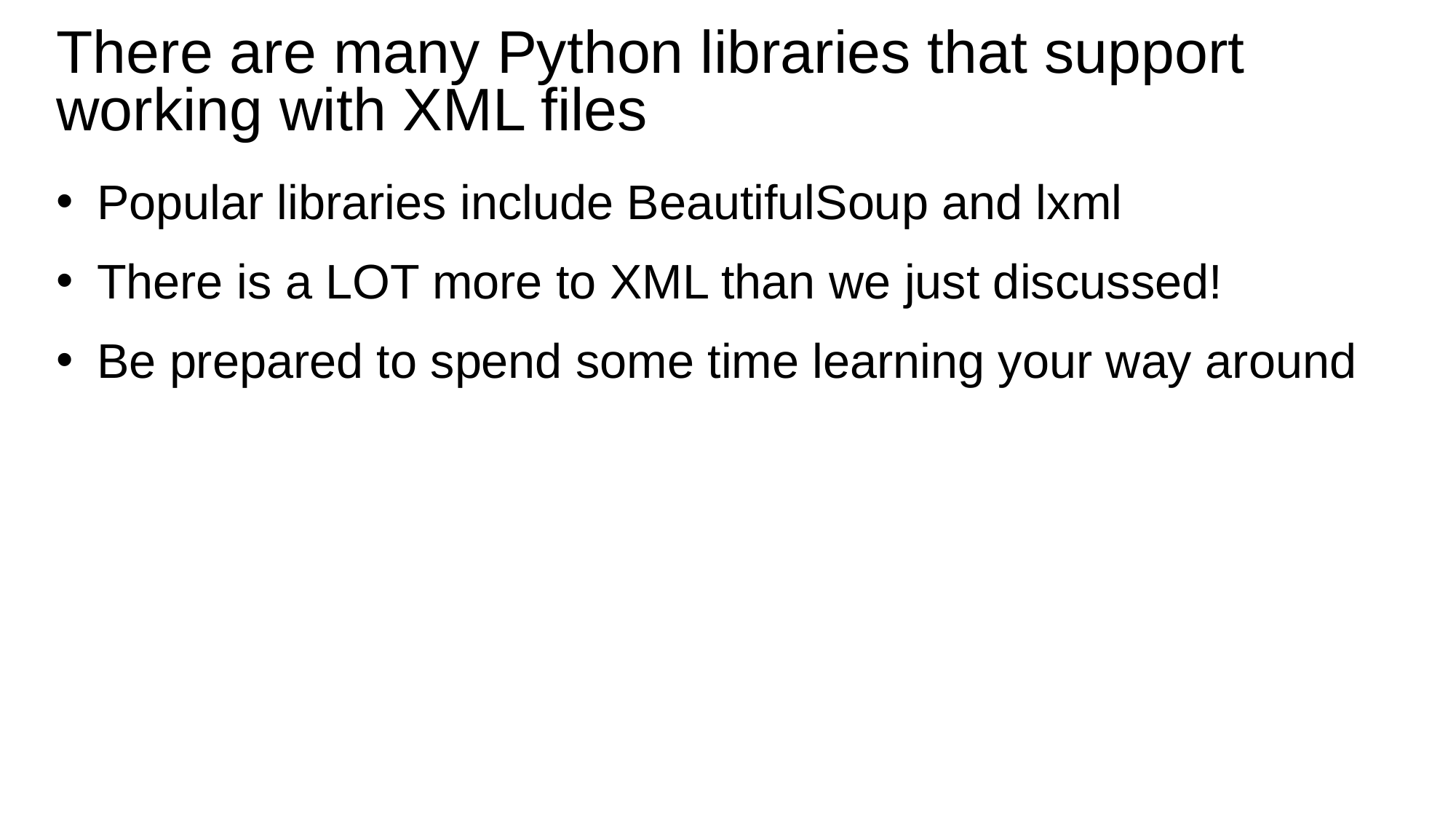

# There are many Python libraries that support working with XML files
Popular libraries include BeautifulSoup and lxml
There is a LOT more to XML than we just discussed!
Be prepared to spend some time learning your way around